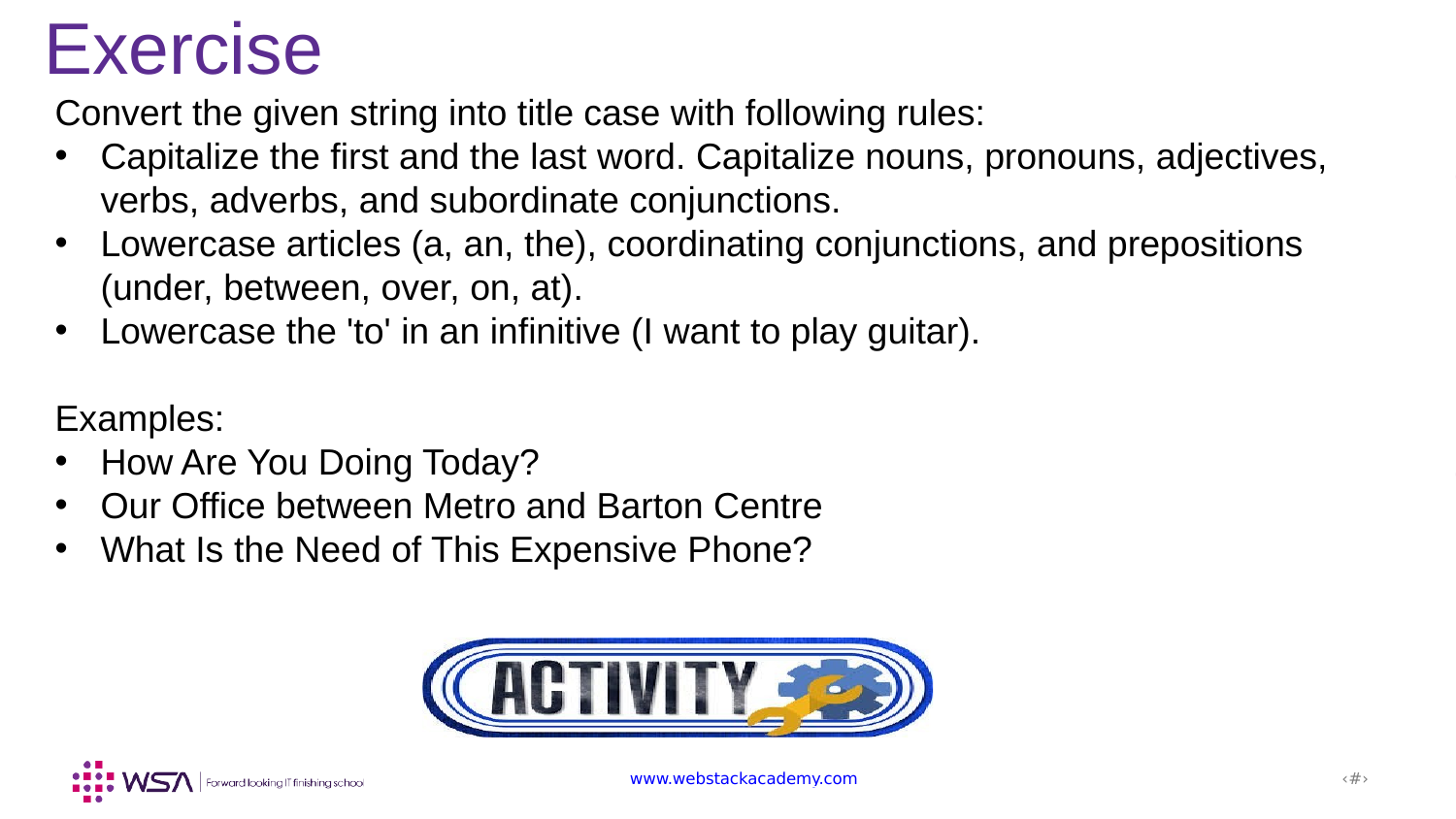

Exercise

Convert the given string into title case with following rules:
Capitalize the first and the last word. Capitalize nouns, pronouns, adjectives, verbs, adverbs, and subordinate conjunctions.
Lowercase articles (a, an, the), coordinating conjunctions, and prepositions (under, between, over, on, at).
Lowercase the 'to' in an infinitive (I want to play guitar).

Examples:
How Are You Doing Today?
Our Office between Metro and Barton Centre
What Is the Need of This Expensive Phone?

www.webstackacademy.com
‹#›